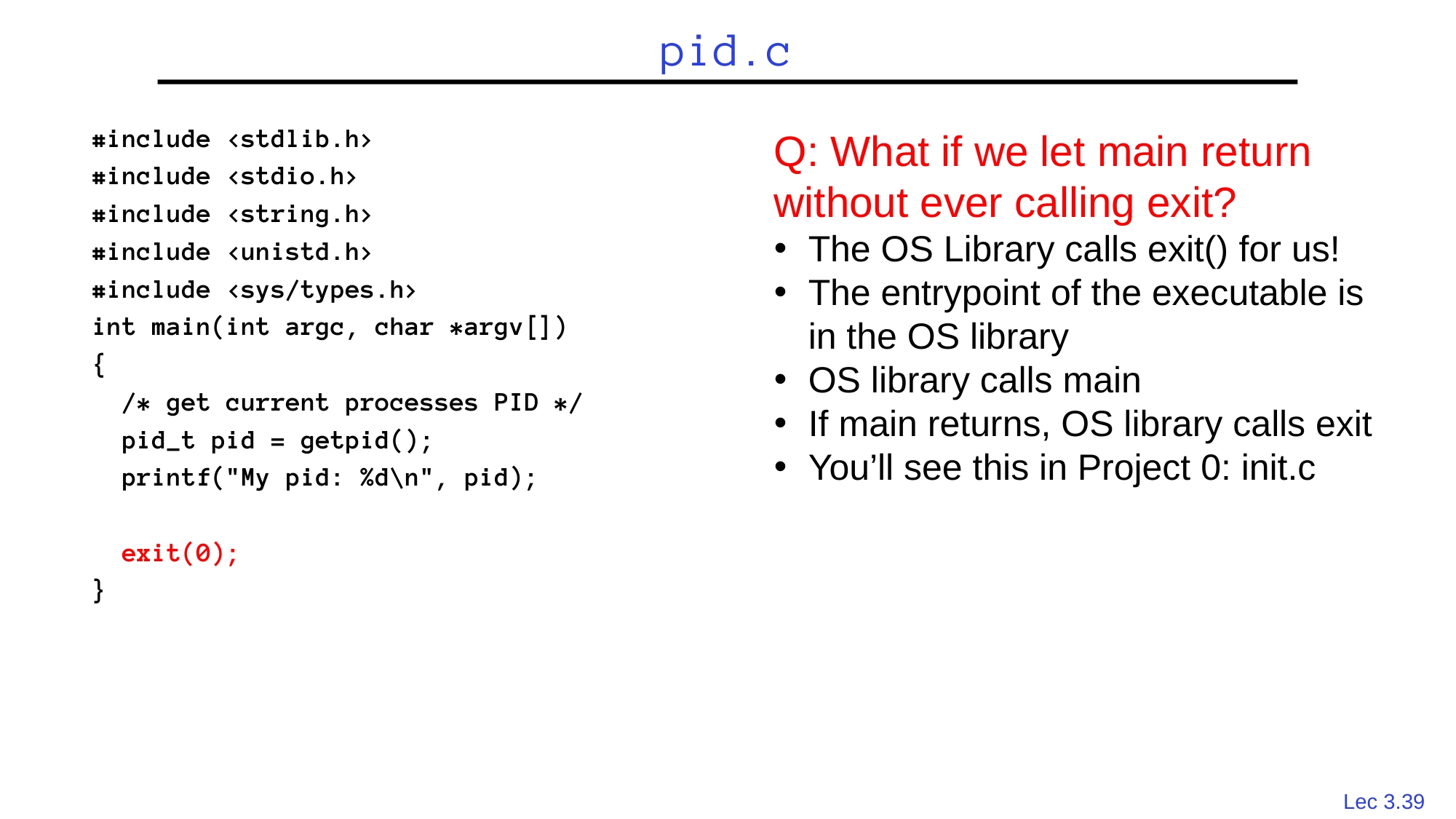

# pid.c
#include <stdlib.h>
#include <stdio.h>
#include <string.h>
#include <unistd.h>
#include <sys/types.h>
int main(int argc, char *argv[])
{
  /* get current processes PID */
  pid_t pid = getpid();
  printf("My pid: %d\n", pid);

  exit(0);
}
Q: What if we let main return without ever calling exit?
The OS Library calls exit() for us!
The entrypoint of the executable is in the OS library
OS library calls main
If main returns, OS library calls exit
You’ll see this in Project 0: init.c